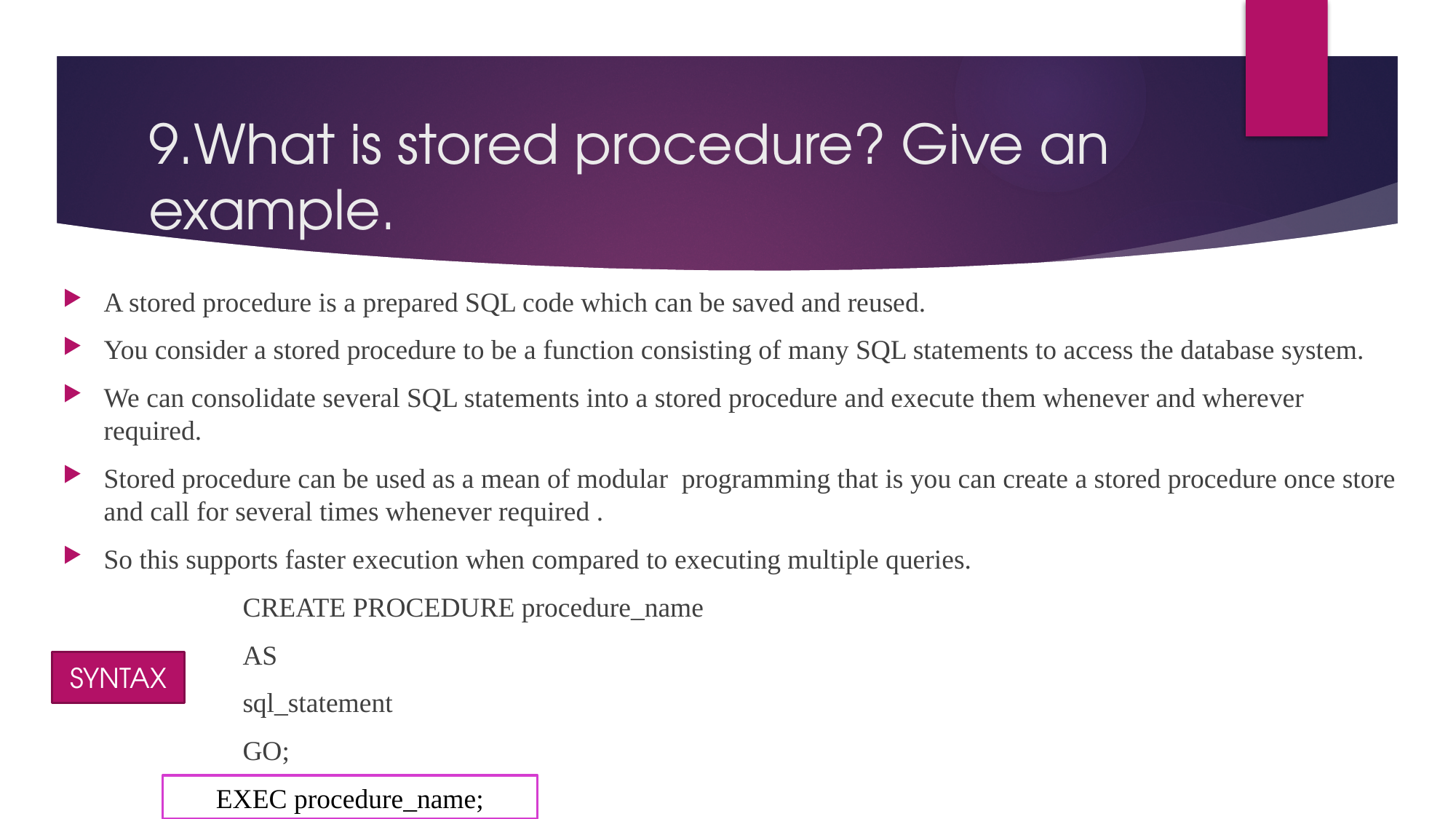

# 9.What is stored procedure? Give an example.
A stored procedure is a prepared SQL code which can be saved and reused.
You consider a stored procedure to be a function consisting of many SQL statements to access the database system.
We can consolidate several SQL statements into a stored procedure and execute them whenever and wherever required.
Stored procedure can be used as a mean of modular  programming that is you can create a stored procedure once store and call for several times whenever required .
So this supports faster execution when compared to executing multiple queries.
                          CREATE PROCEDURE procedure_name
                          AS
                          sql_statement
                          GO;
SYNTAX
EXEC procedure_name;